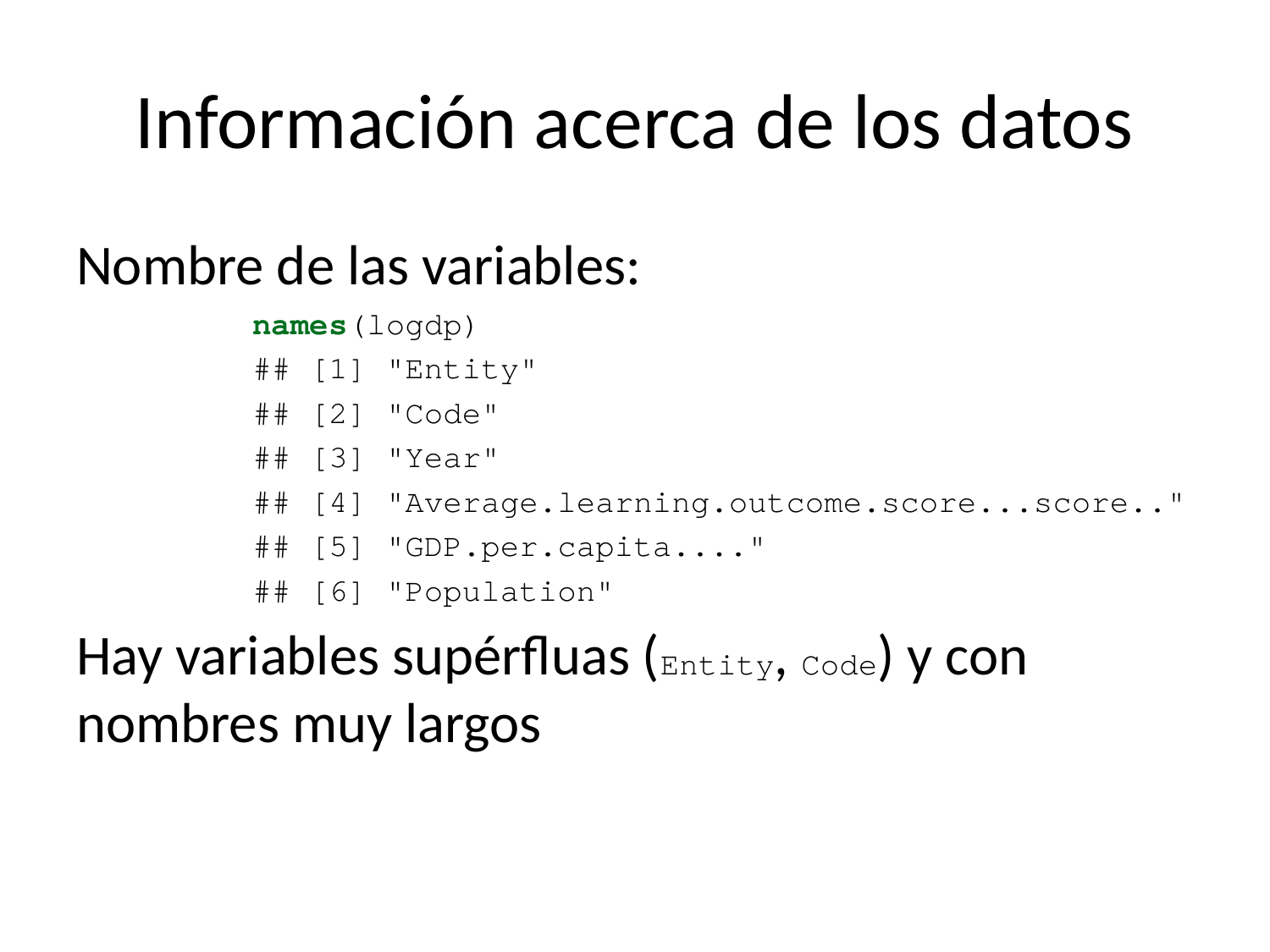

# Información acerca de los datos
Nombre de las variables:
names(logdp)
## [1] "Entity"
## [2] "Code"
## [3] "Year"
## [4] "Average.learning.outcome.score...score.."
## [5] "GDP.per.capita...."
## [6] "Population"
Hay variables supérfluas (Entity, Code) y con nombres muy largos